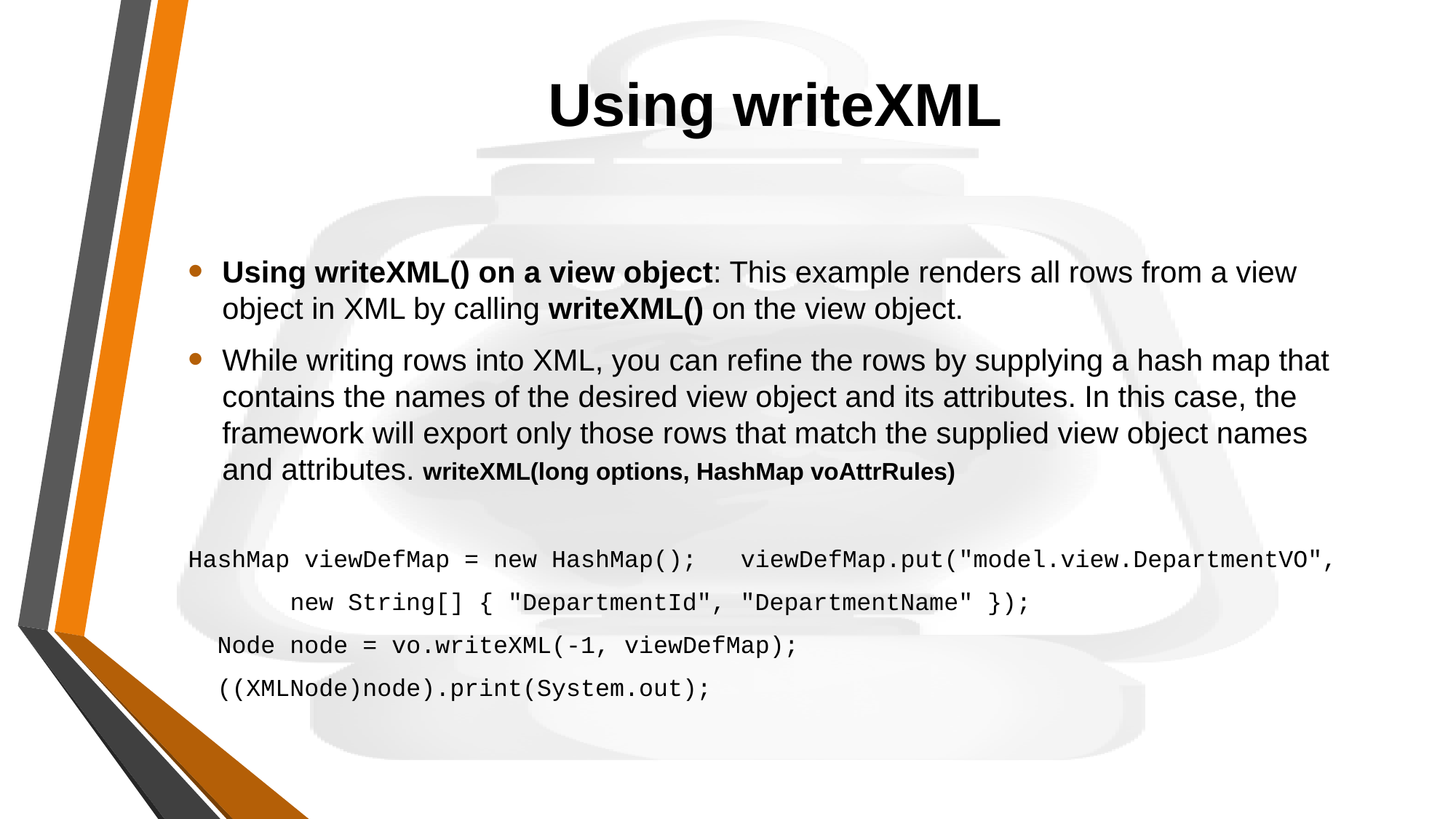

# Using writeXML
Using writeXML() on a view object: This example renders all rows from a view object in XML by calling writeXML() on the view object.
While writing rows into XML, you can refine the rows by supplying a hash map that contains the names of the desired view object and its attributes. In this case, the framework will export only those rows that match the supplied view object names and attributes. writeXML(long options, HashMap voAttrRules)

HashMap viewDefMap = new HashMap();   viewDefMap.put("model.view.DepartmentVO",
       new String[] { "DepartmentId", "DepartmentName" });
  Node node = vo.writeXML(-1, viewDefMap);
  ((XMLNode)node).print(System.out);